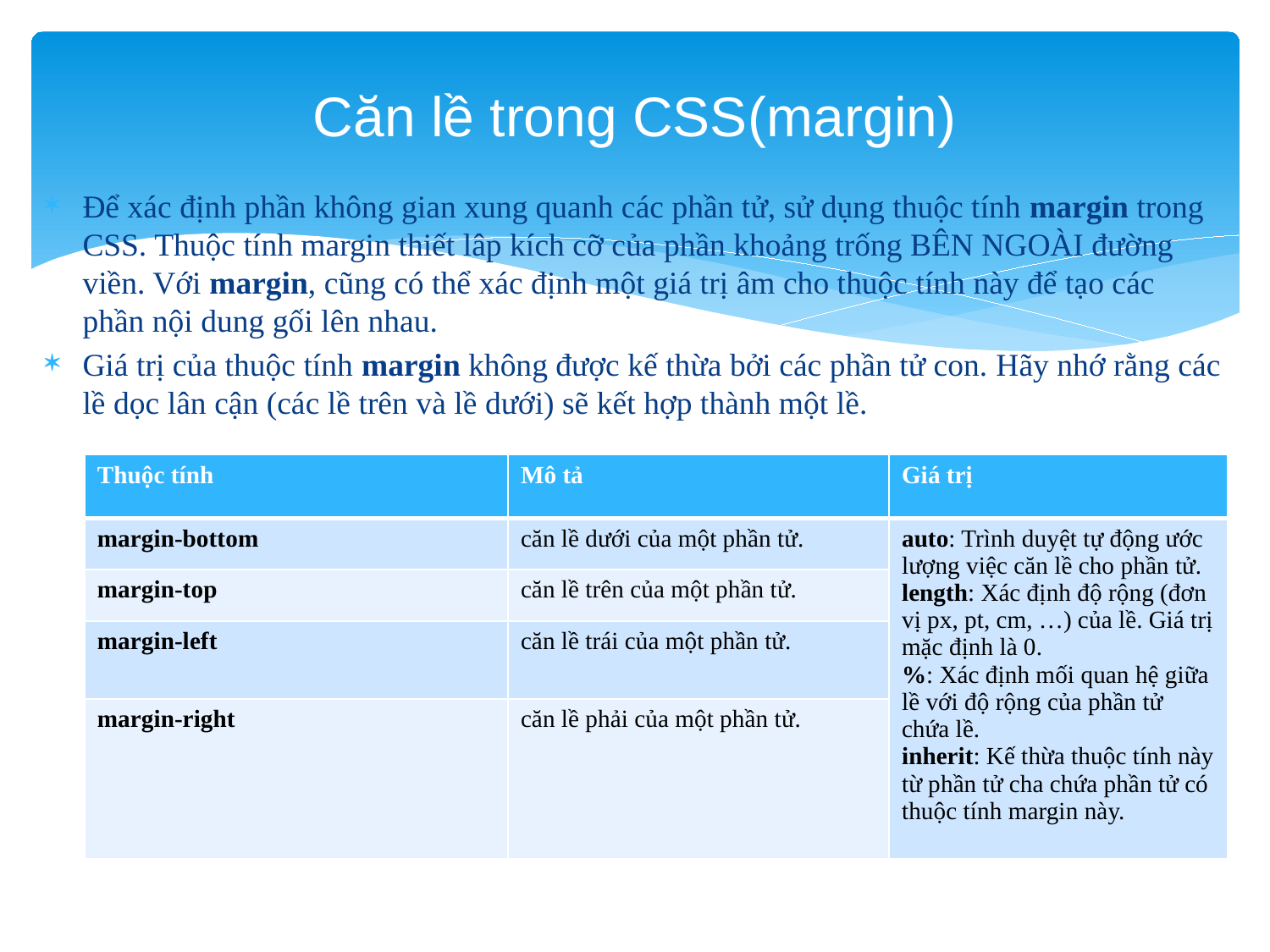

# Căn lề trong CSS(margin)
Để xác định phần không gian xung quanh các phần tử, sử dụng thuộc tính margin trong CSS. Thuộc tính margin thiết lâp kích cỡ của phần khoảng trống BÊN NGOÀI đường viền. Với margin, cũng có thể xác định một giá trị âm cho thuộc tính này để tạo các phần nội dung gối lên nhau.
Giá trị của thuộc tính margin không được kế thừa bởi các phần tử con. Hãy nhớ rằng các lề dọc lân cận (các lề trên và lề dưới) sẽ kết hợp thành một lề.
| Thuộc tính | Mô tả | Giá trị |
| --- | --- | --- |
| margin-bottom | căn lề dưới của một phần tử. | auto: Trình duyệt tự động ước lượng việc căn lề cho phần tử. length: Xác định độ rộng (đơn vị px, pt, cm, …) của lề. Giá trị mặc định là 0. %: Xác định mối quan hệ giữa lề với độ rộng của phần tử chứa lề. inherit: Kế thừa thuộc tính này từ phần tử cha chứa phần tử có thuộc tính margin này. |
| margin-top | căn lề trên của một phần tử. |  |
| margin-left | căn lề trái của một phần tử. |  |
| margin-right | căn lề phải của một phần tử. |  |